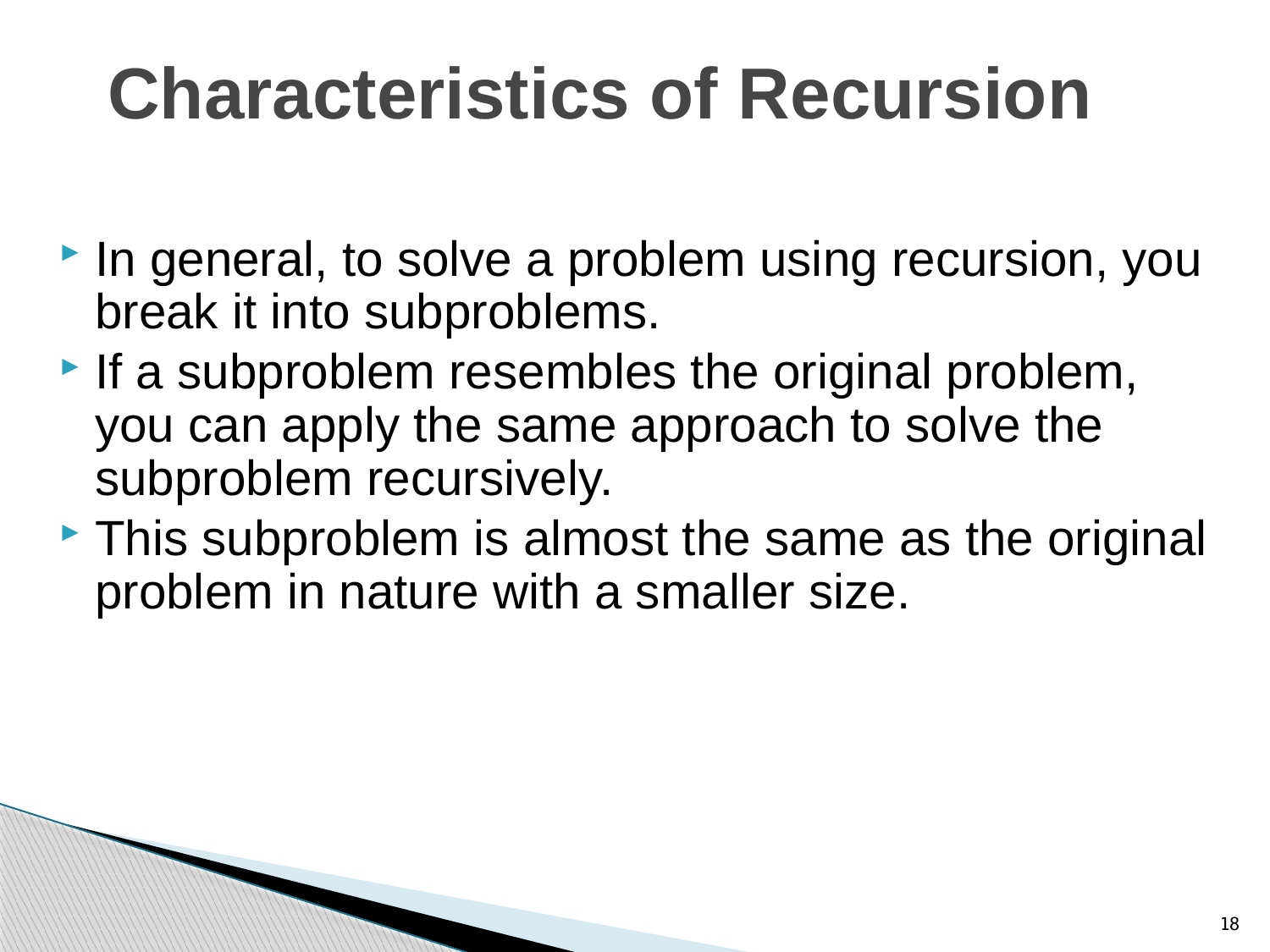

# Characteristics of Recursion

In general, to solve a problem using recursion, you break it into subproblems.
If a subproblem resembles the original problem, you can apply the same approach to solve the subproblem recursively.
This subproblem is almost the same as the original problem in nature with a smaller size.
18